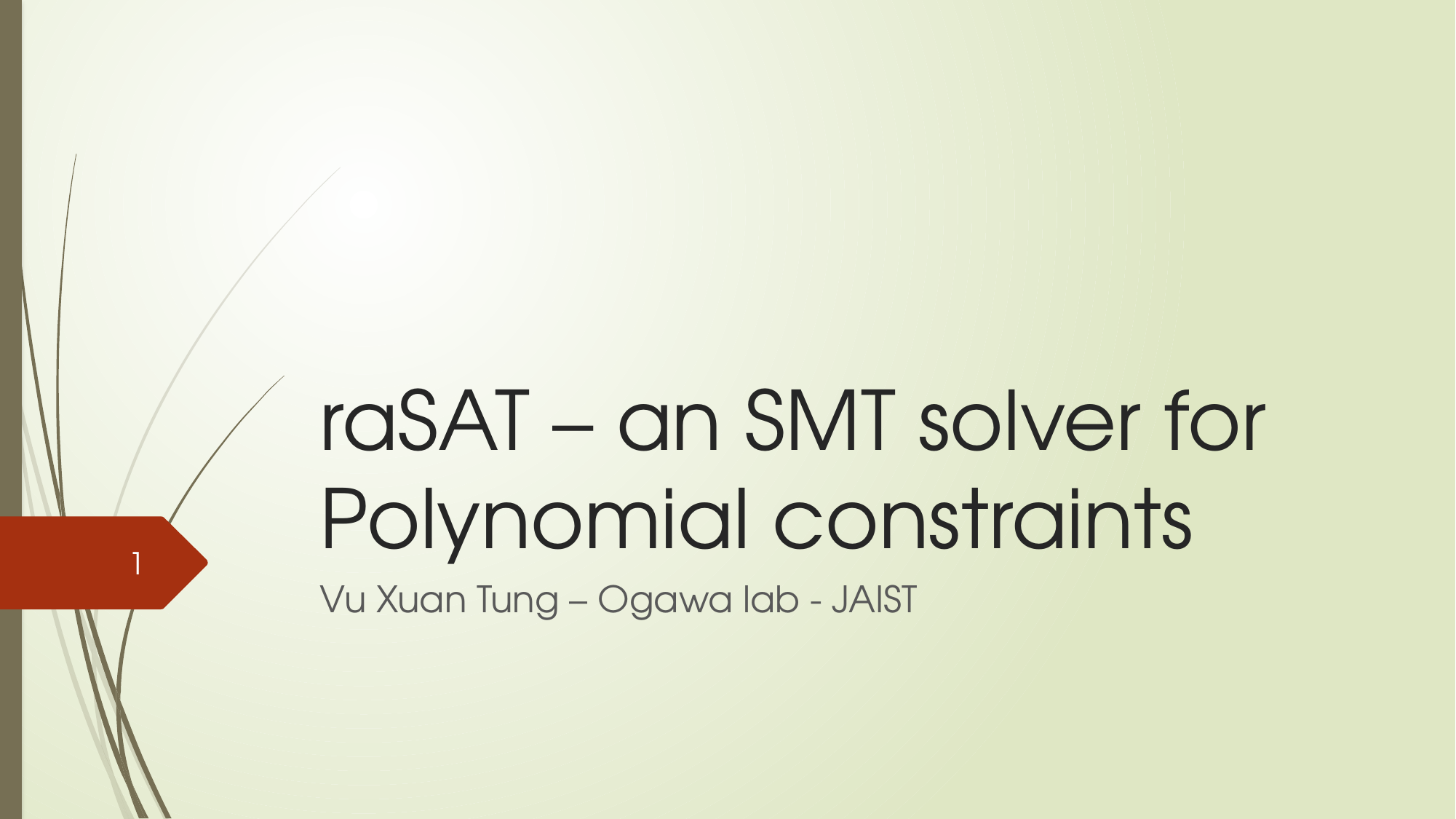

# raSAT – an SMT solver for Polynomial constraints
1
Vu Xuan Tung – Ogawa lab - JAIST